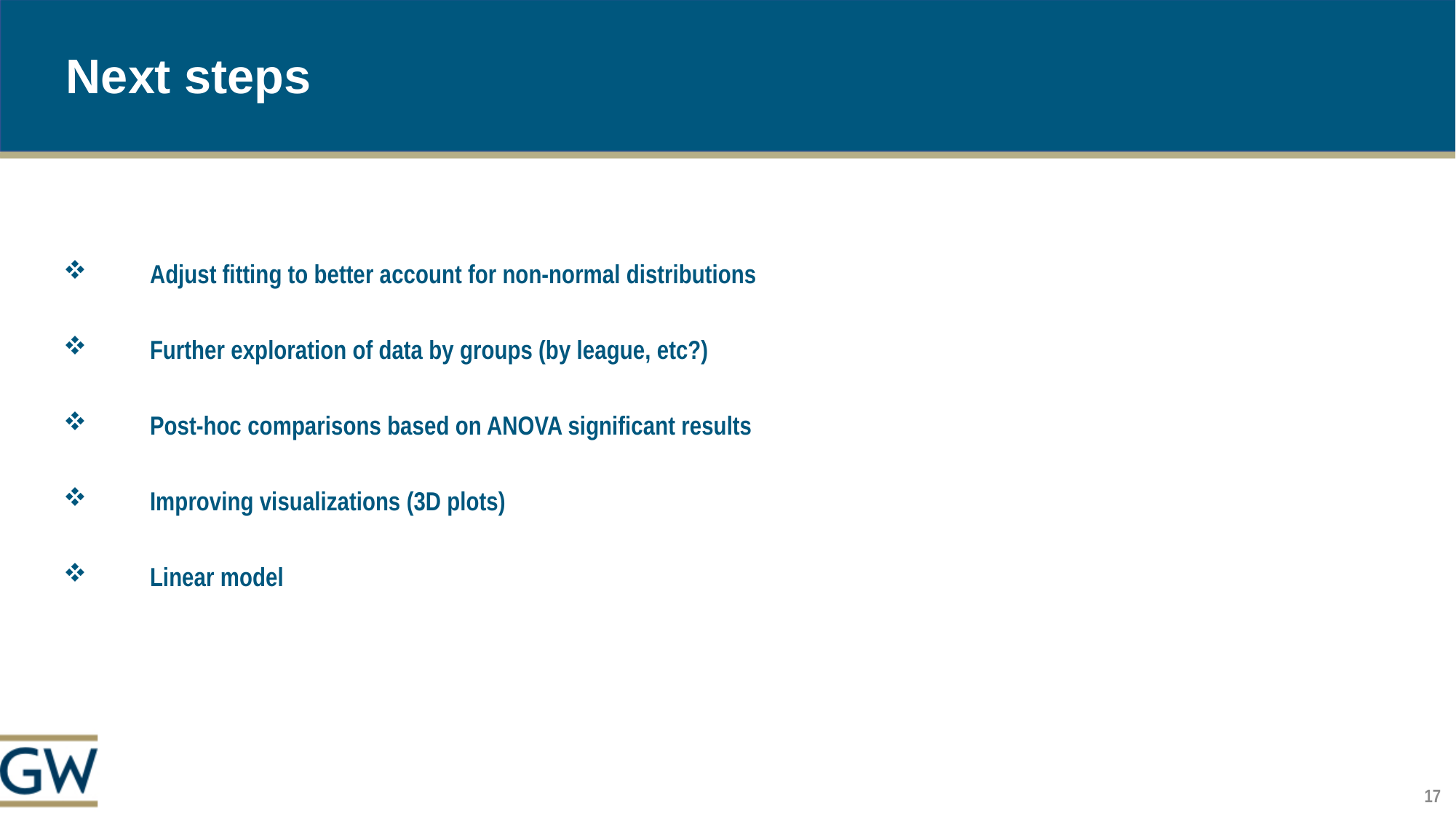

Next steps
Adjust fitting to better account for non-normal distributions
Further exploration of data by groups (by league, etc?)
Post-hoc comparisons based on ANOVA significant results
Improving visualizations (3D plots)
Linear model
17